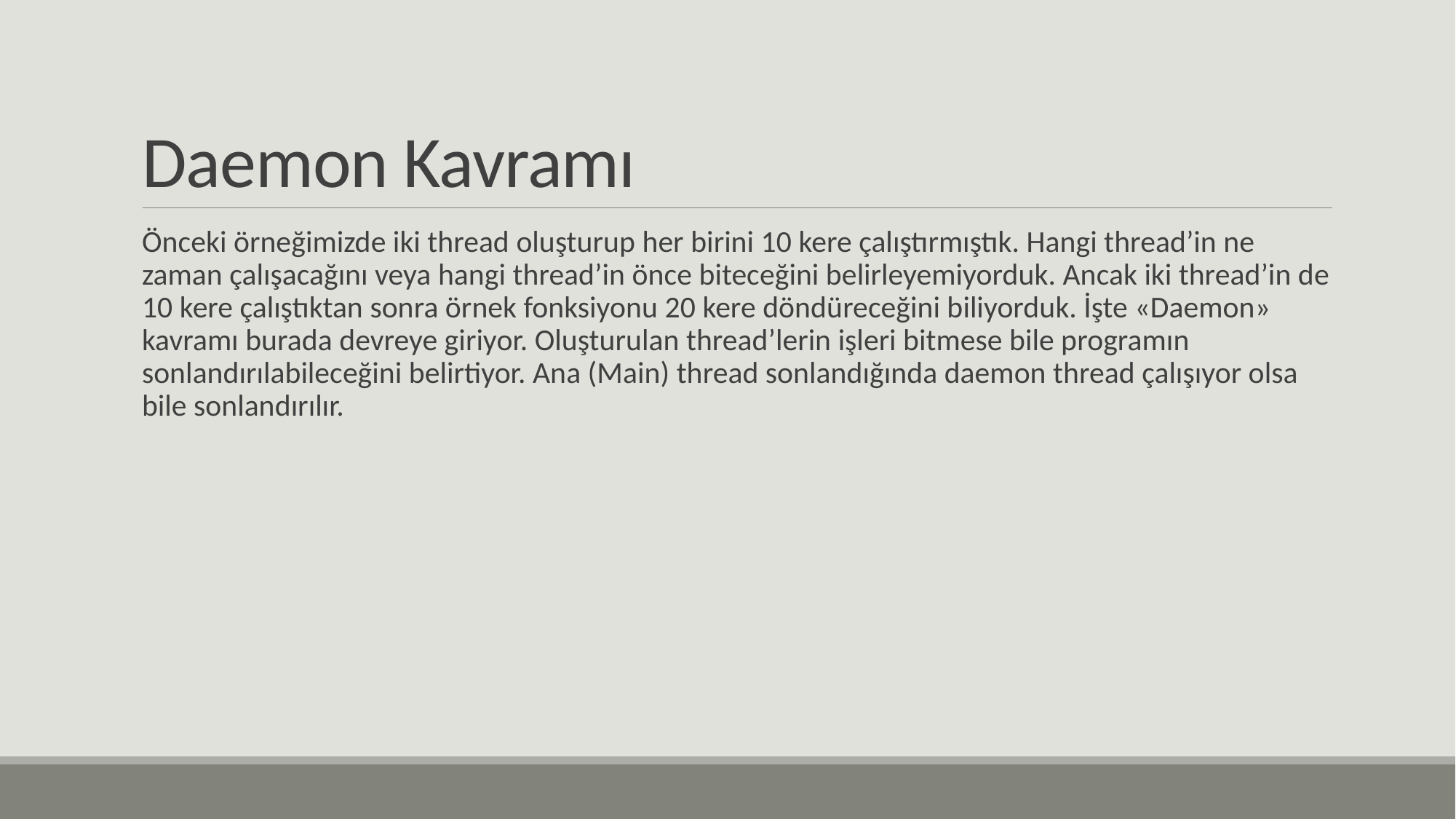

# Daemon Kavramı
Önceki örneğimizde iki thread oluşturup her birini 10 kere çalıştırmıştık. Hangi thread’in ne zaman çalışacağını veya hangi thread’in önce biteceğini belirleyemiyorduk. Ancak iki thread’in de 10 kere çalıştıktan sonra örnek fonksiyonu 20 kere döndüreceğini biliyorduk. İşte «Daemon» kavramı burada devreye giriyor. Oluşturulan thread’lerin işleri bitmese bile programın sonlandırılabileceğini belirtiyor. Ana (Main) thread sonlandığında daemon thread çalışıyor olsa bile sonlandırılır.